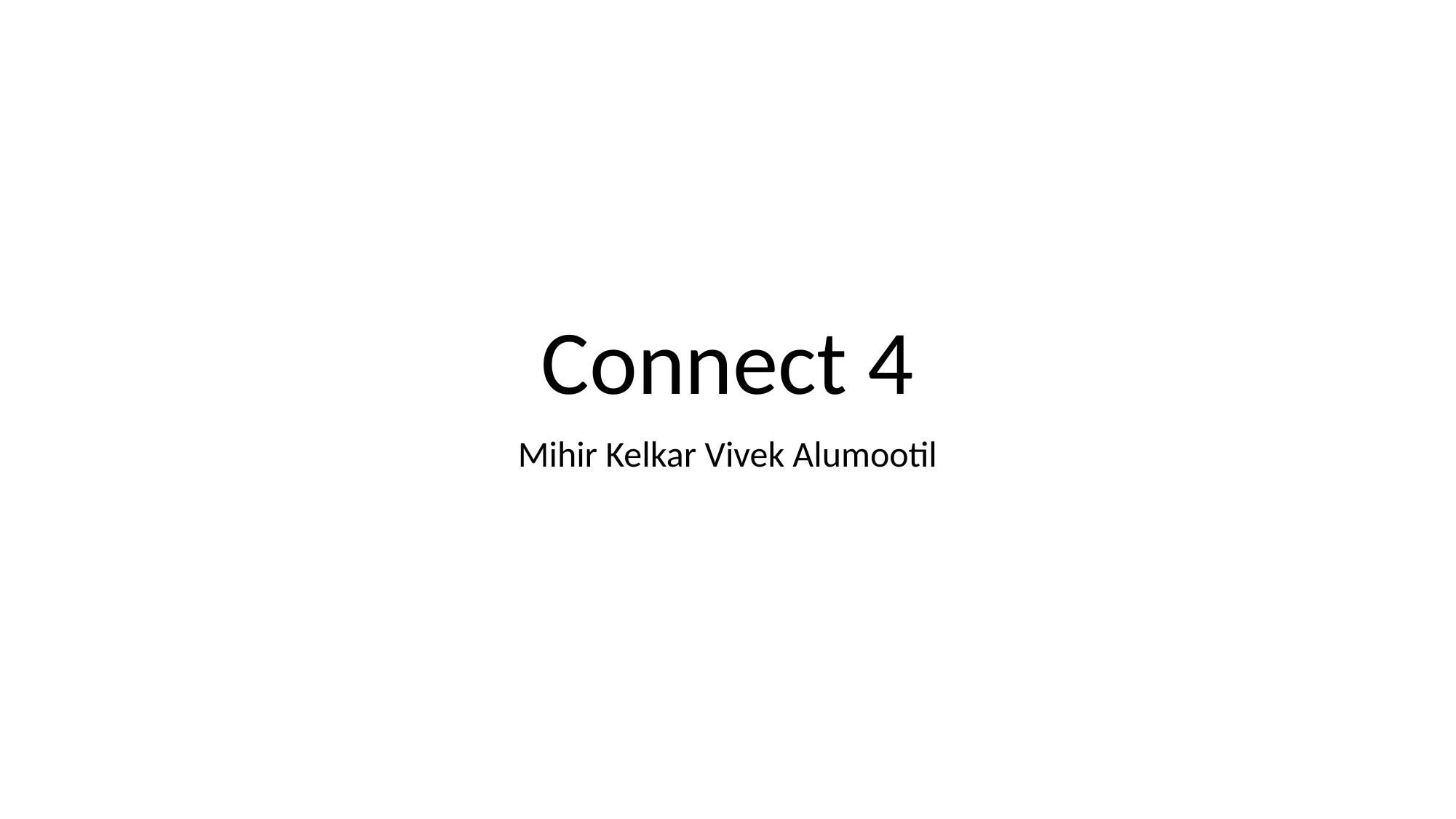

# Connect 4
Mihir Kelkar Vivek Alumootil